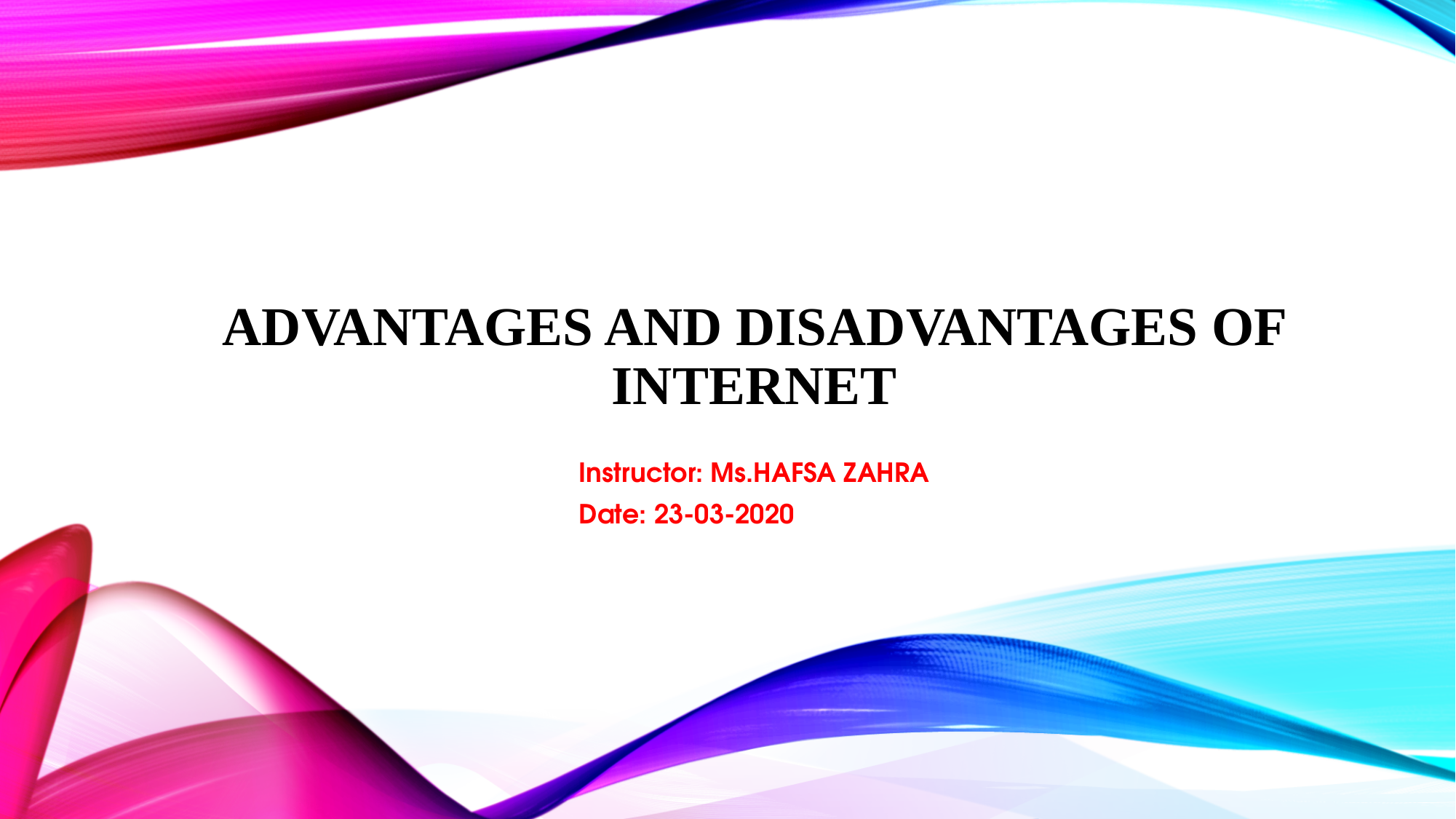

# Advantages and DISADVANTAGES OF INTERNET
Instructor: Ms.HAFSA ZAHRA
Date: 23-03-2020